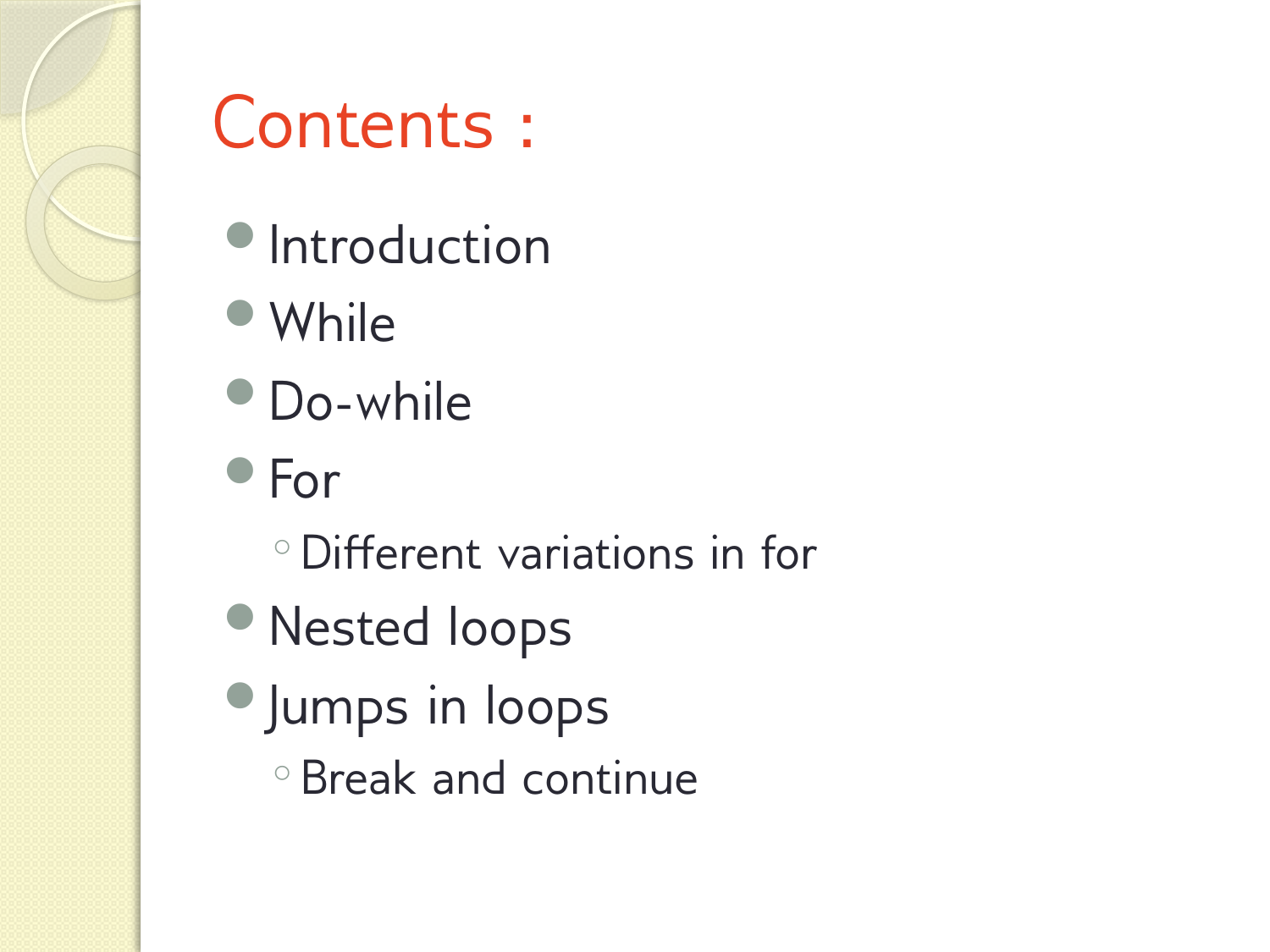

# Contents :
Introduction
While
Do-while
For
Different variations in for
Nested loops
Jumps in loops
Break and continue